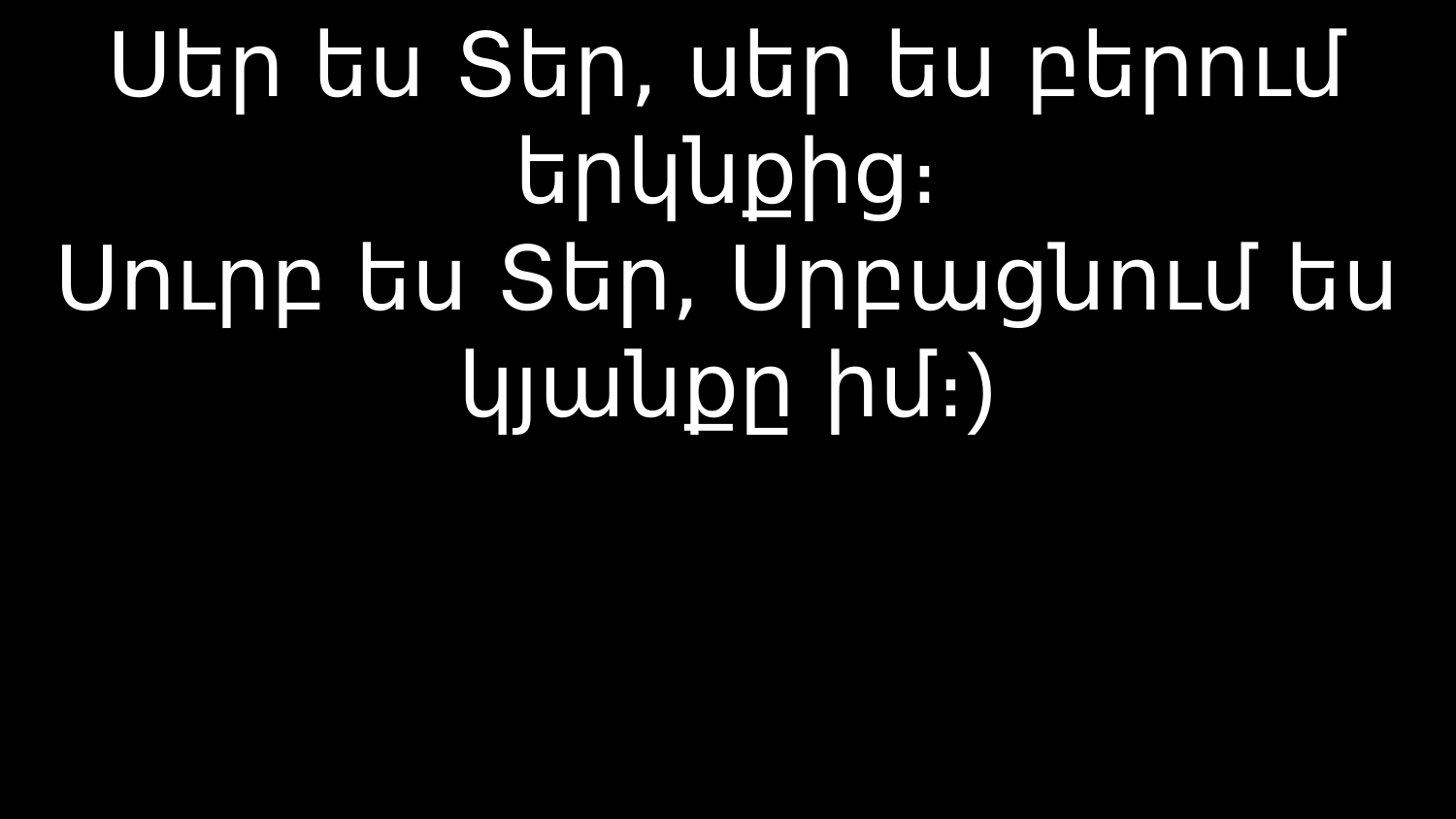

# Սեր ես Տեր, սեր ես բերում երկնքից։ Սուրբ ես Տեր, Սրբացնում ես կյանքը իմ։)